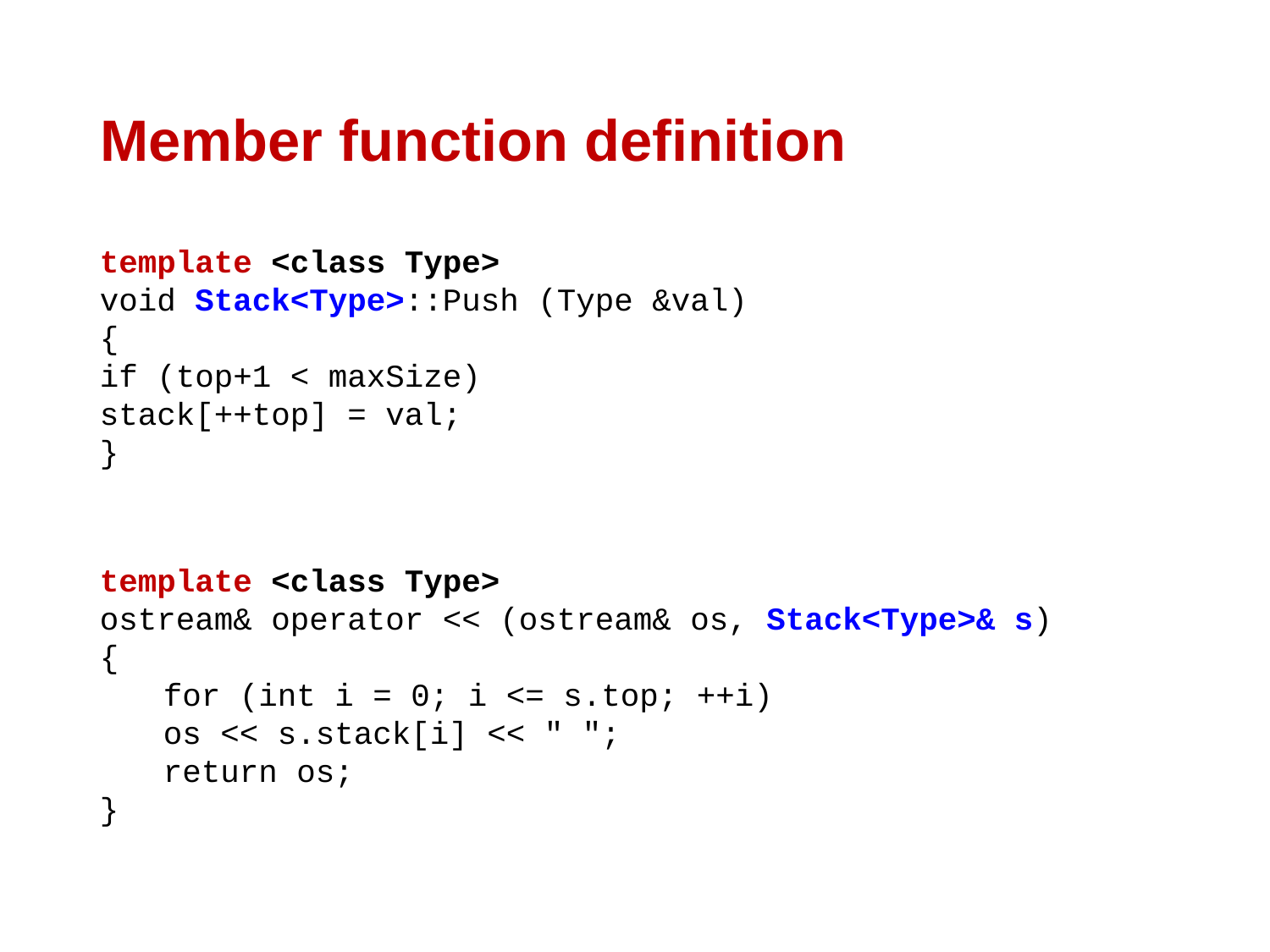

# Member function definition
template <class Type>
void Stack<Type>::Push (Type &val)
{
if (top+1 < maxSize)
stack[++top] = val;
}
template <class Type>
ostream& operator << (ostream& os, Stack<Type>& s)
{
for (int i = 0; i <= s.top; ++i)
os << s.stack[i] << " ";
return os;
}